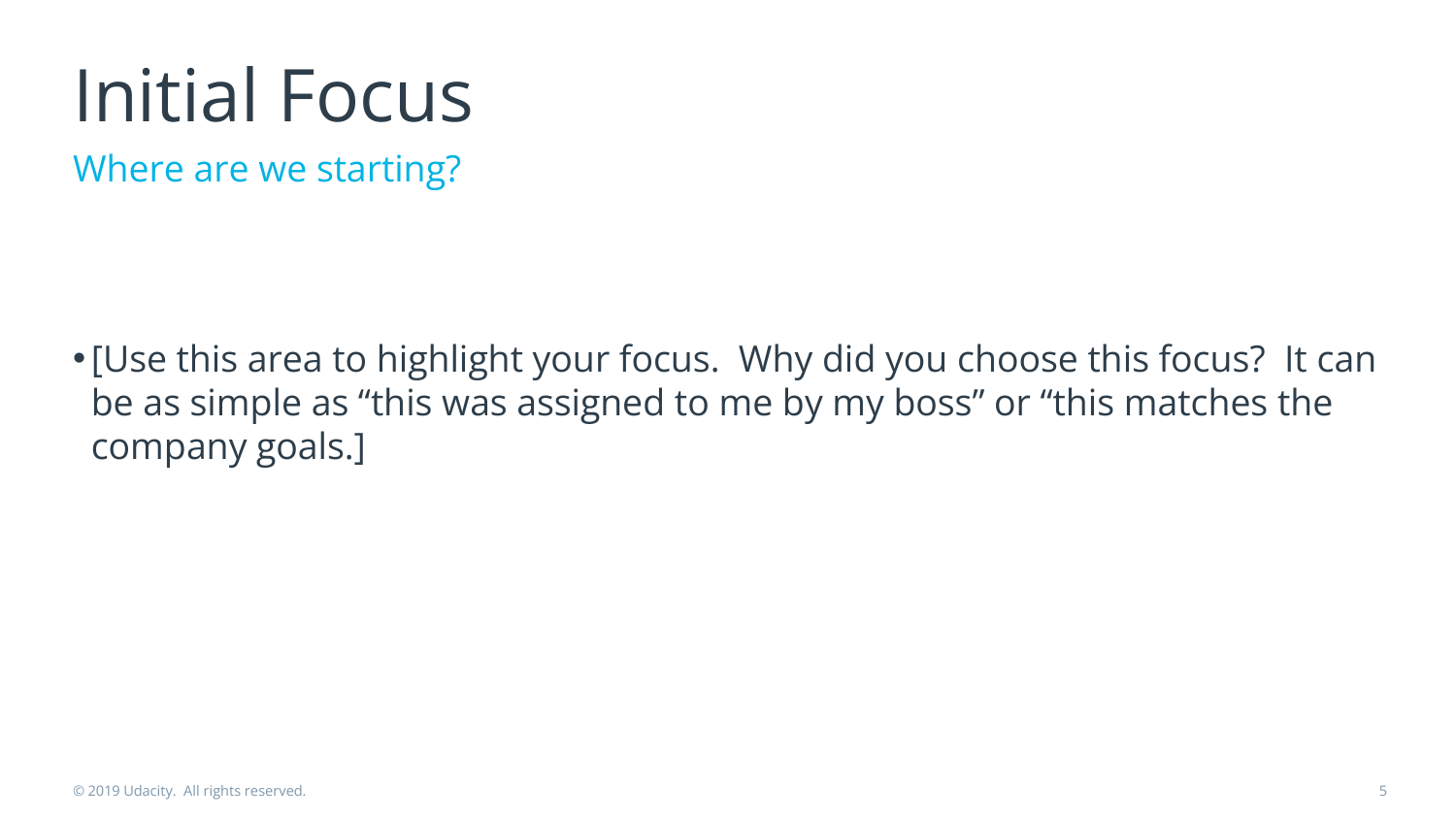

# Initial Focus
Where are we starting?
[Use this area to highlight your focus.  Why did you choose this focus?  It can be as simple as “this was assigned to me by my boss” or “this matches the company goals.]

© 2019 Udacity.  All rights reserved.
5